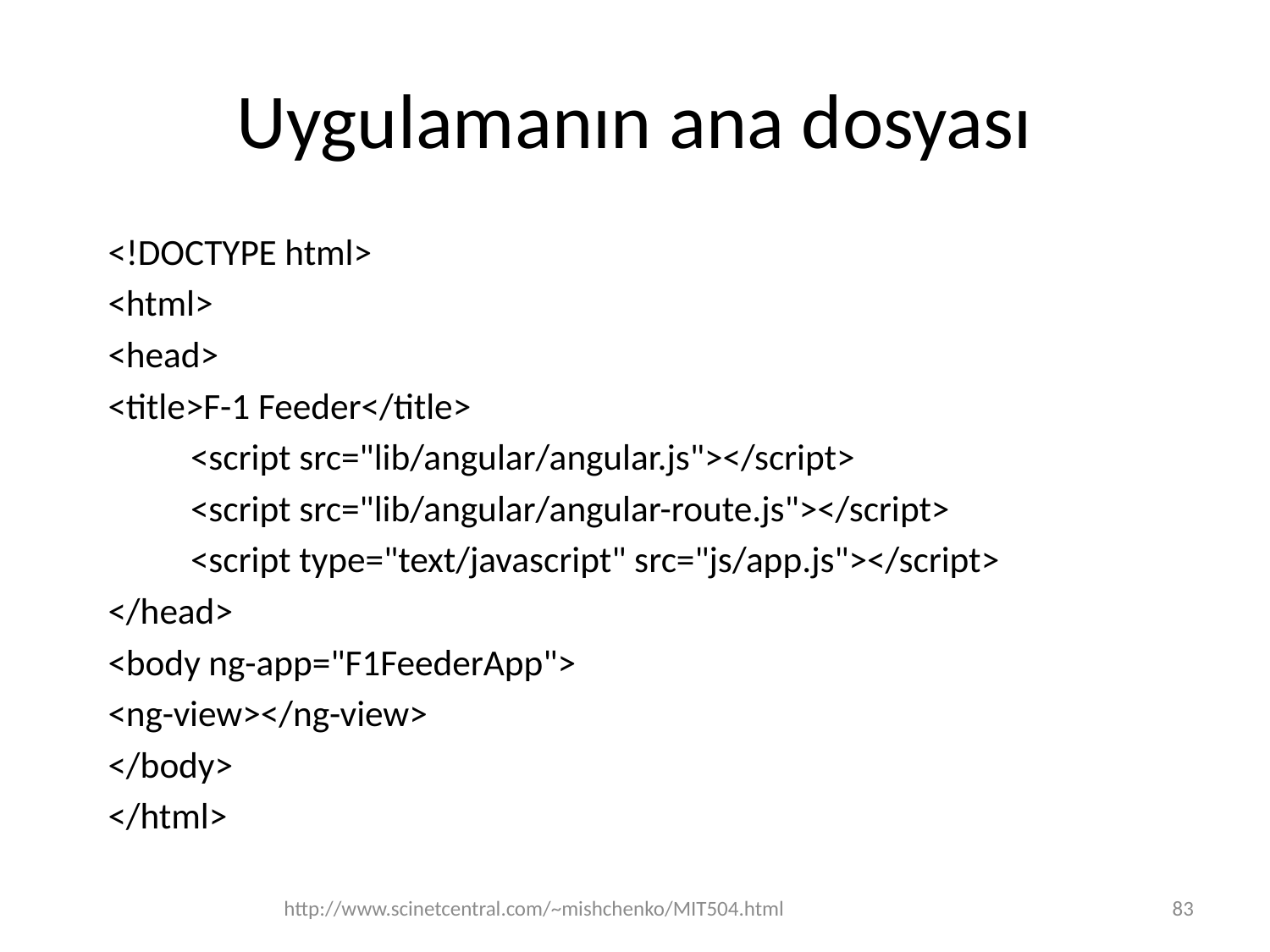

# Uygulamanın ana dosyası
<!DOCTYPE html>
<html>
<head>
<title>F-1 Feeder</title>
	<script src="lib/angular/angular.js"></script>
	<script src="lib/angular/angular-route.js"></script>
	<script type="text/javascript" src="js/app.js"></script>
</head>
<body ng-app="F1FeederApp">
<ng-view></ng-view>
</body>
</html>
http://www.scinetcentral.com/~mishchenko/MIT504.html
83